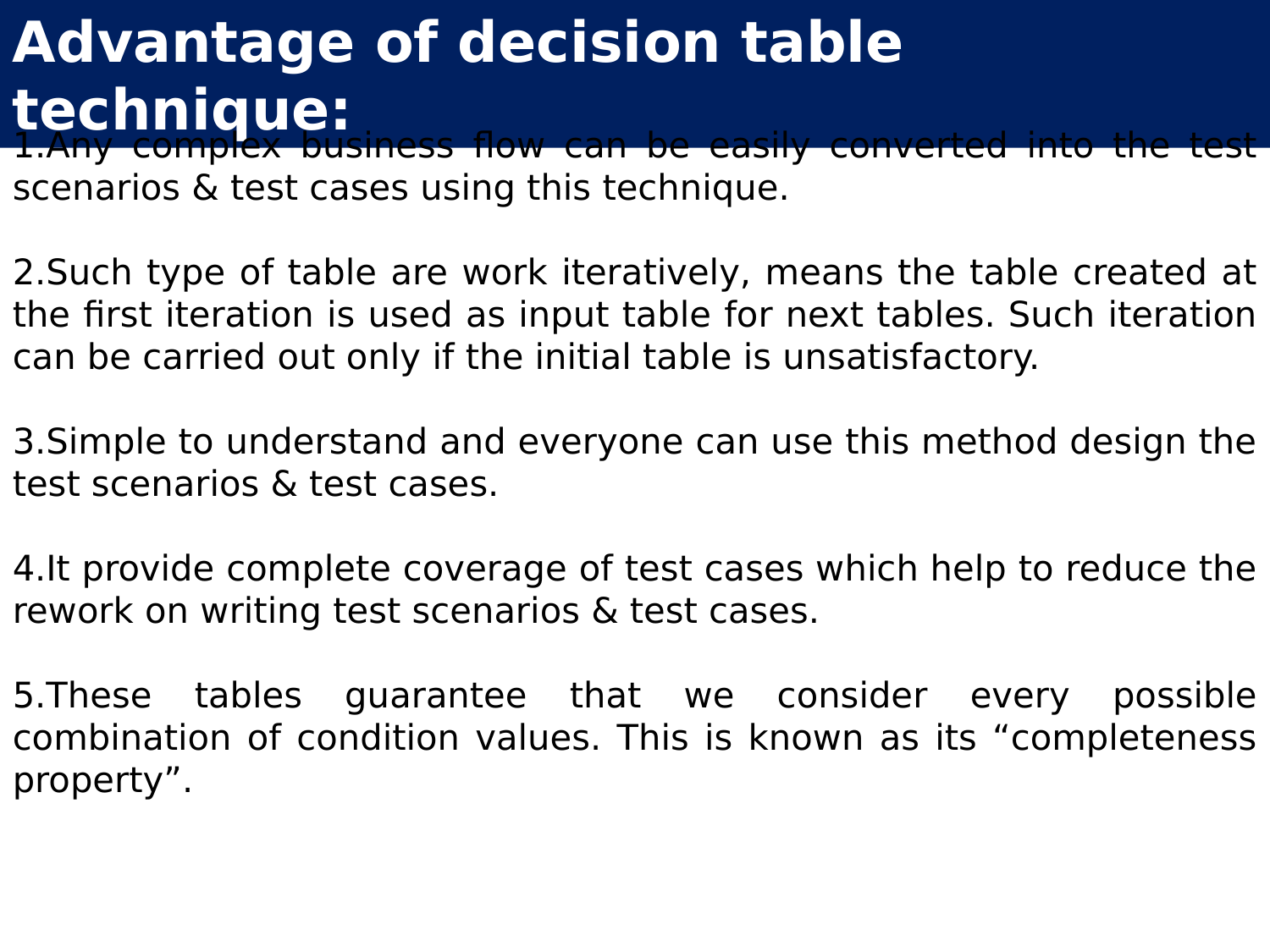

Advantage of decision table technique:
Any complex business flow can be easily converted into the test scenarios & test cases using this technique.

Such type of table are work iteratively, means the table created at the first iteration is used as input table for next tables. Such iteration can be carried out only if the initial table is unsatisfactory.

Simple to understand and everyone can use this method design the test scenarios & test cases.

It provide complete coverage of test cases which help to reduce the rework on writing test scenarios & test cases.

These tables guarantee that we consider every possible combination of condition values. This is known as its “completeness property”.